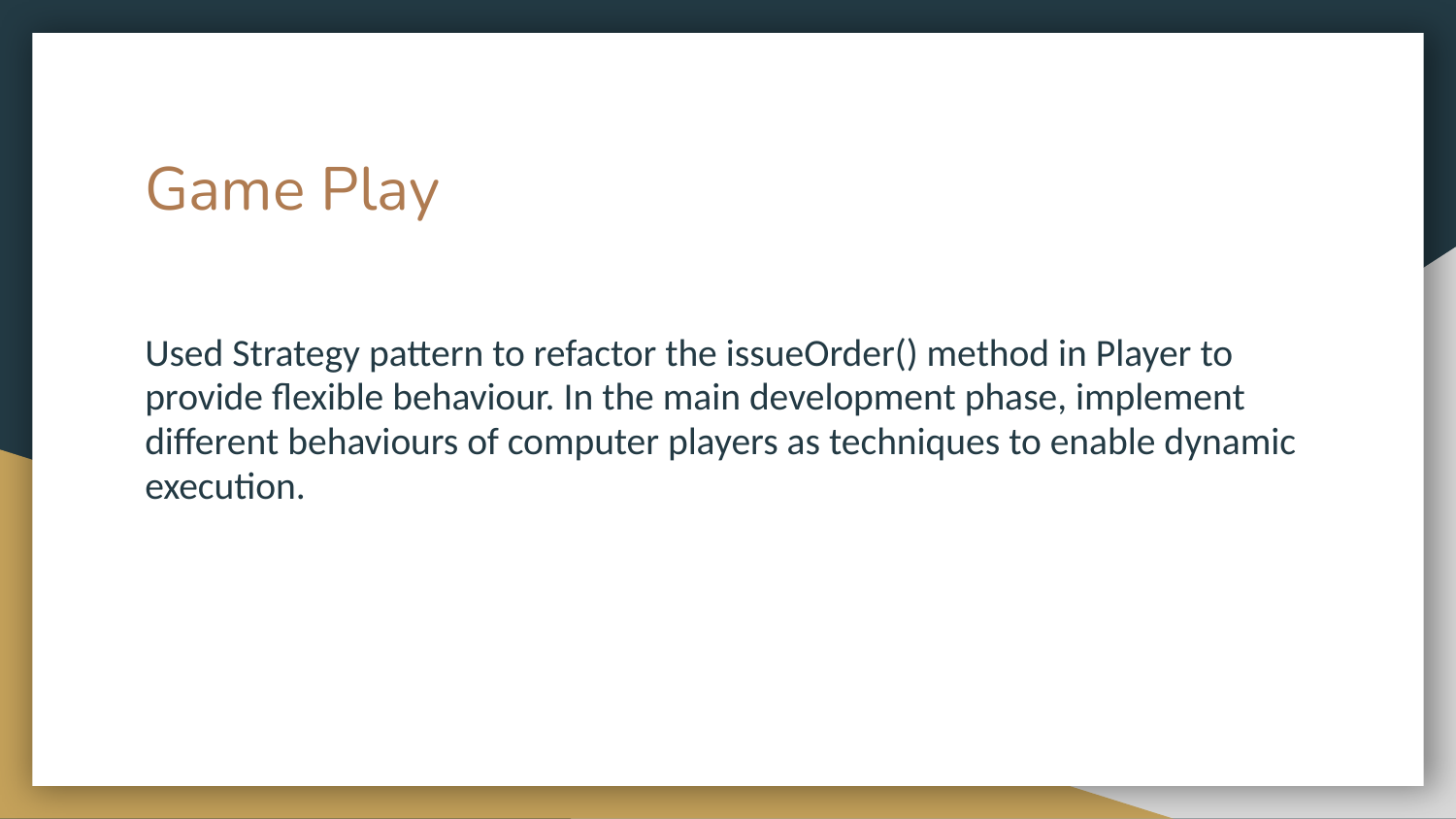

# Game Play
Used Strategy pattern to refactor the issueOrder() method in Player to provide flexible behaviour. In the main development phase, implement different behaviours of computer players as techniques to enable dynamic execution.